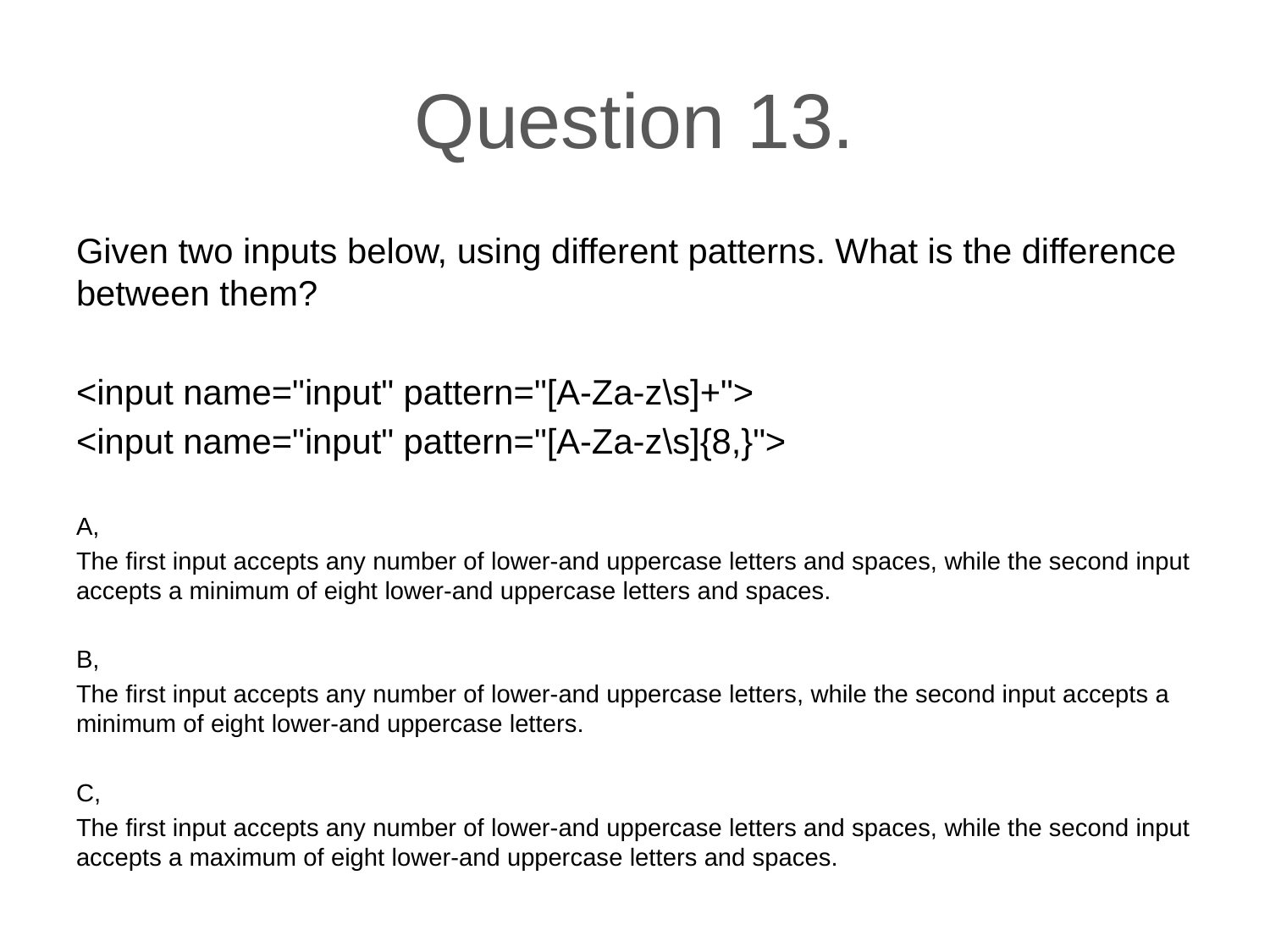

# Question 13.
Given two inputs below, using different patterns. What is the difference between them?

<input name="input" pattern="[A-Za-z\s]+">
<input name="input" pattern="[A-Za-z\s]{8,}">

A,
The first input accepts any number of lower-and uppercase letters and spaces, while the second input accepts a minimum of eight lower-and uppercase letters and spaces.

B,
The first input accepts any number of lower-and uppercase letters, while the second input accepts a minimum of eight lower-and uppercase letters.

C,
The first input accepts any number of lower-and uppercase letters and spaces, while the second input accepts a maximum of eight lower-and uppercase letters and spaces.